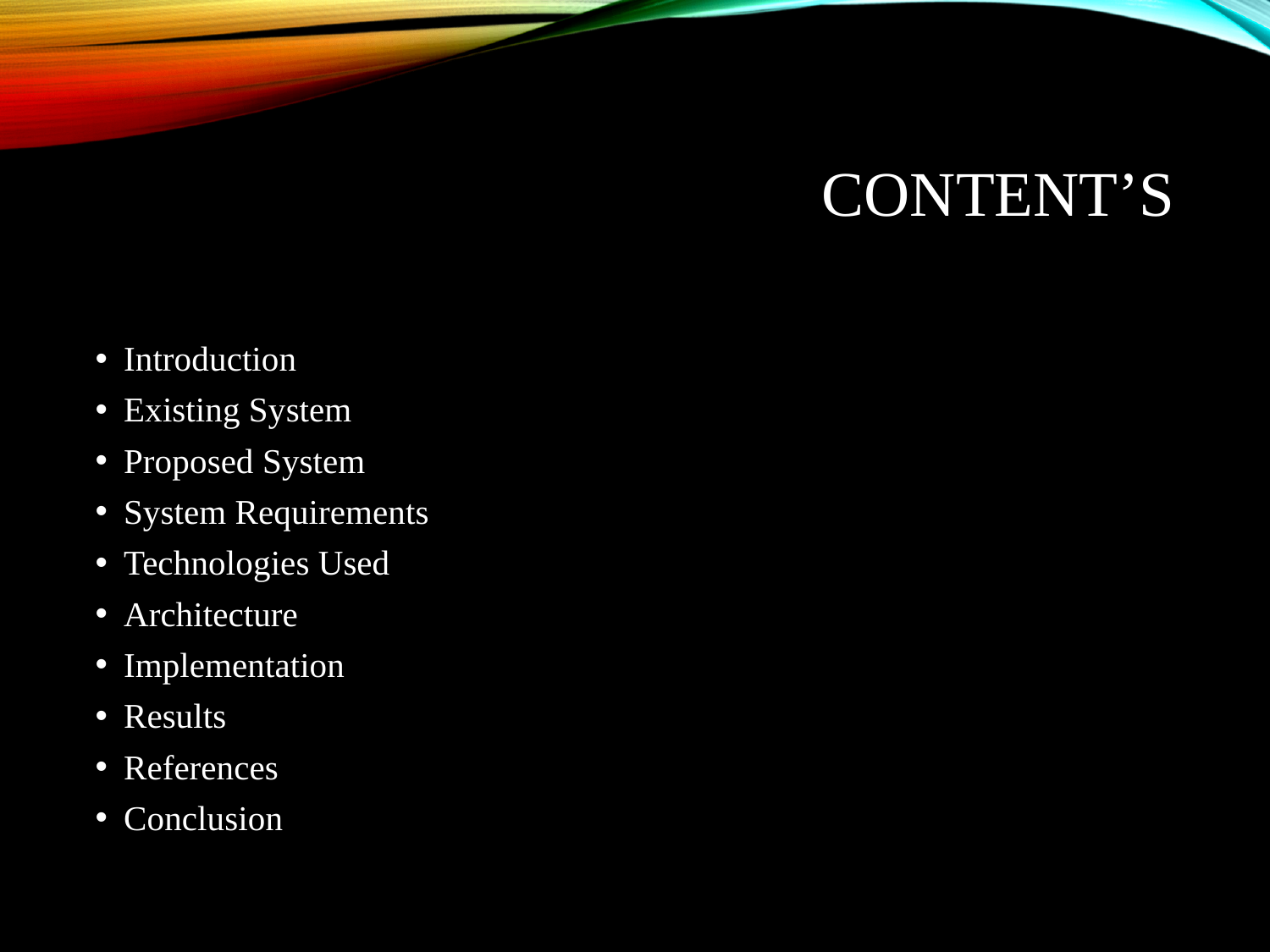

# Content’s

Introduction
Existing System
Proposed System
System Requirements
Technologies Used
Architecture
Implementation
Results
References
Conclusion